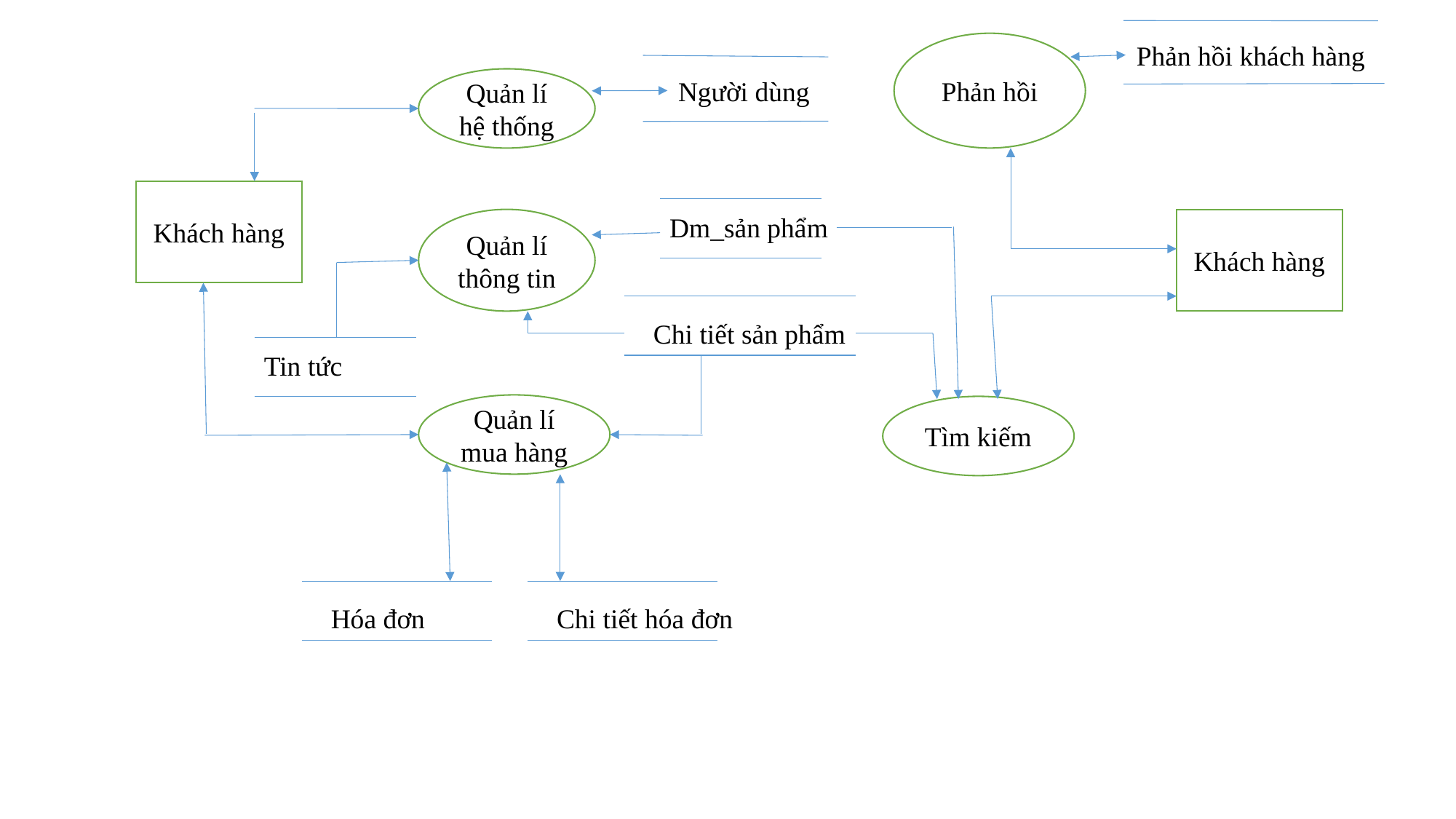

Phản hồi
Phản hồi khách hàng
Quản lí hệ thống
Người dùng
Khách hàng
Dm_sản phẩm
Quản lí thông tin
Khách hàng
Chi tiết sản phẩm
Tin tức
Quản lí mua hàng
Tìm kiếm
Chi tiết hóa đơn
Hóa đơn